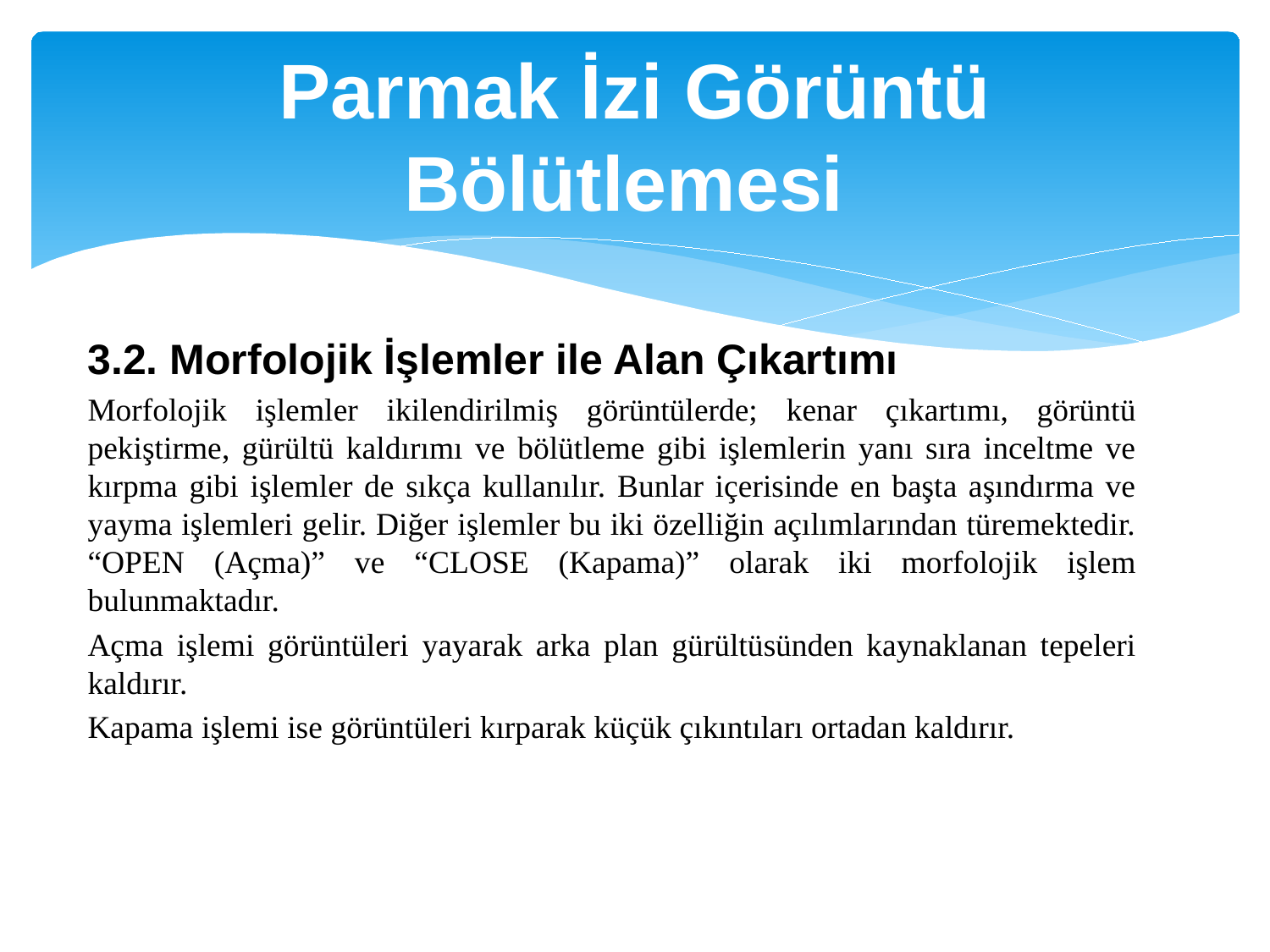

# Parmak İzi Görüntü Bölütlemesi
3.2. Morfolojik İşlemler ile Alan Çıkartımı
Morfolojik işlemler ikilendirilmiş görüntülerde; kenar çıkartımı, görüntü pekiştirme, gürültü kaldırımı ve bölütleme gibi işlemlerin yanı sıra inceltme ve kırpma gibi işlemler de sıkça kullanılır. Bunlar içerisinde en başta aşındırma ve yayma işlemleri gelir. Diğer işlemler bu iki özelliğin açılımlarından türemektedir. “OPEN (Açma)” ve “CLOSE (Kapama)” olarak iki morfolojik işlem bulunmaktadır.
Açma işlemi görüntüleri yayarak arka plan gürültüsünden kaynaklanan tepeleri kaldırır.
Kapama işlemi ise görüntüleri kırparak küçük çıkıntıları ortadan kaldırır.